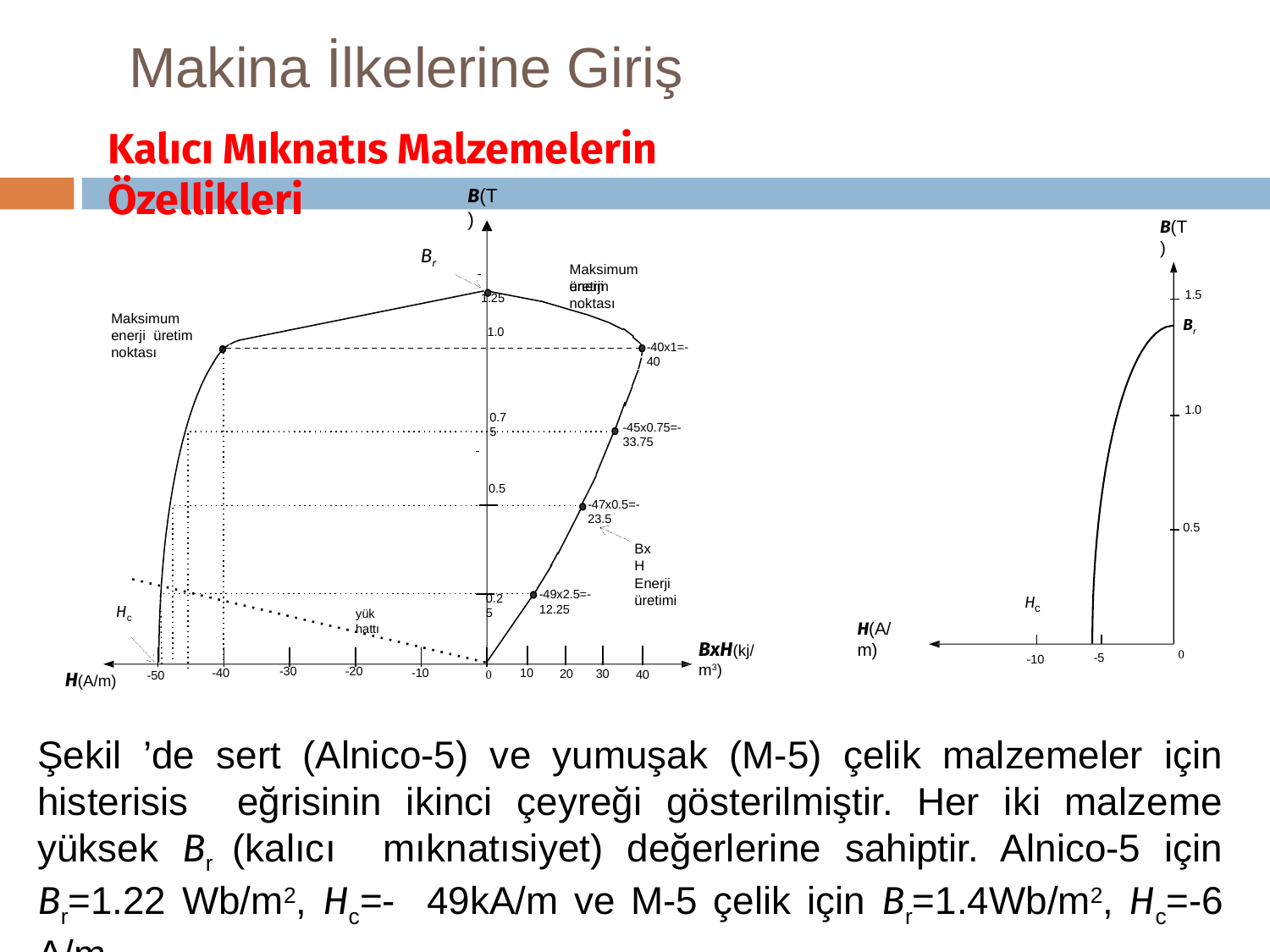

# Makina İlkelerine Giriş
Kalıcı Mıknatıs Malzemelerin Özellikleri
B(T)
B(T)

Br
Maksimum enerji
 	 1.25

üretim noktası
1.5

Maksimum enerji  üretim noktası
Br

1.0

-40x1=-40

1.0

0.75

-45x0.75=-33.75

0.5
-47x0.5=-23.5

0.5

BxH

Enerji üretimi

-49x2.5=-12.25

0.25
H

Hc
c
yük hattı
H(A/m)
BxH(kj/m3)

0

-5
-10

-20
-30
-40
10
-10
30
20
0
40
H(A/m)
-50
Şekil ’de sert (Alnico-5) ve yumuşak (M-5) çelik malzemeler için histerisis  eğrisinin ikinci çeyreği gösterilmiştir. Her iki malzeme yüksek Br (kalıcı  mıknatısiyet) değerlerine sahiptir. Alnico-5 için Br=1.22 Wb/m2, Hc=-  49kA/m ve M-5 çelik için Br=1.4Wb/m2, Hc=-6 A/m.